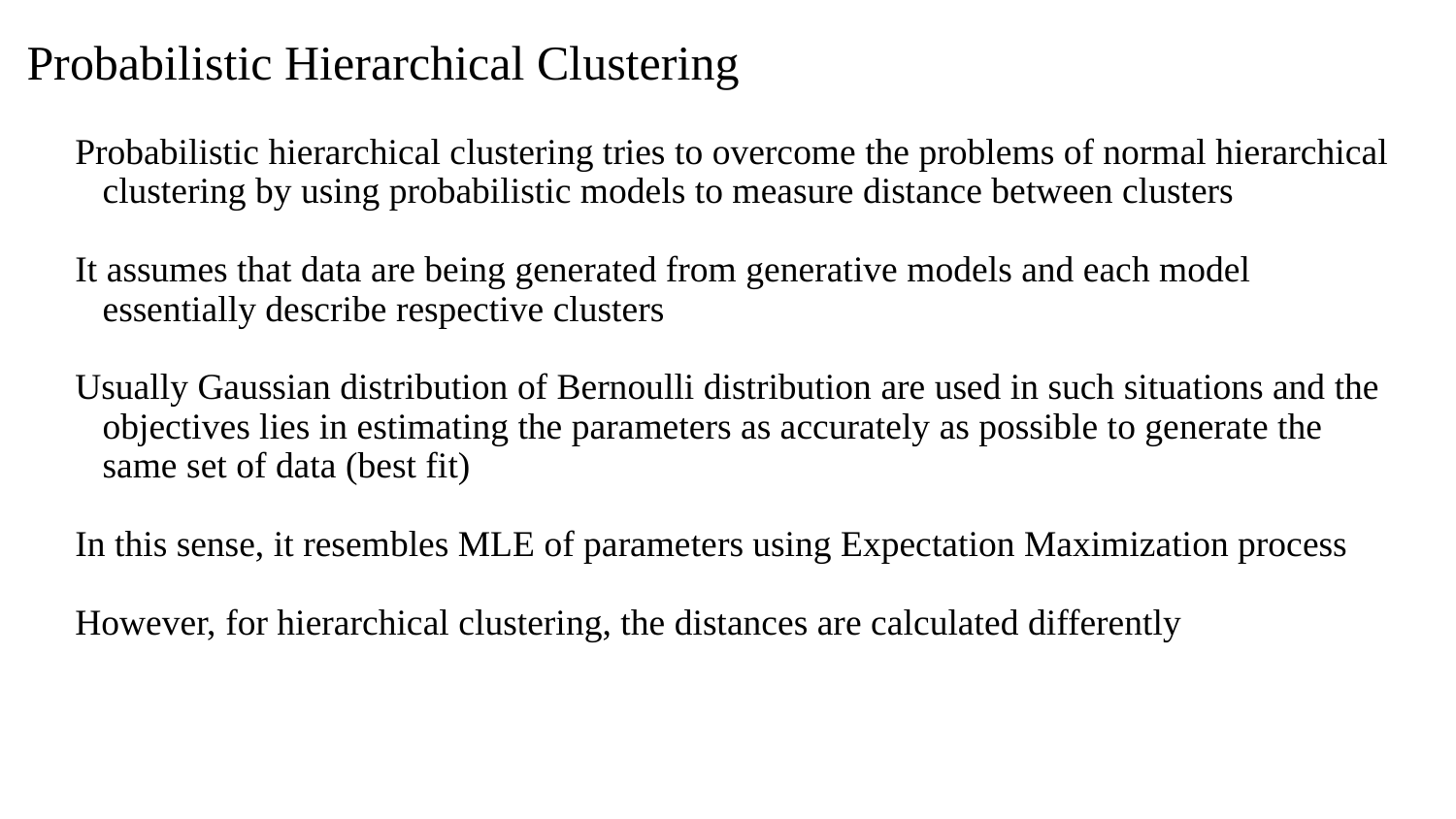

# Probabilistic Hierarchical Clustering
Probabilistic hierarchical clustering tries to overcome the problems of normal hierarchical clustering by using probabilistic models to measure distance between clusters

It assumes that data are being generated from generative models and each model essentially describe respective clusters

Usually Gaussian distribution of Bernoulli distribution are used in such situations and the objectives lies in estimating the parameters as accurately as possible to generate the same set of data (best fit)

In this sense, it resembles MLE of parameters using Expectation Maximization process

However, for hierarchical clustering, the distances are calculated differently